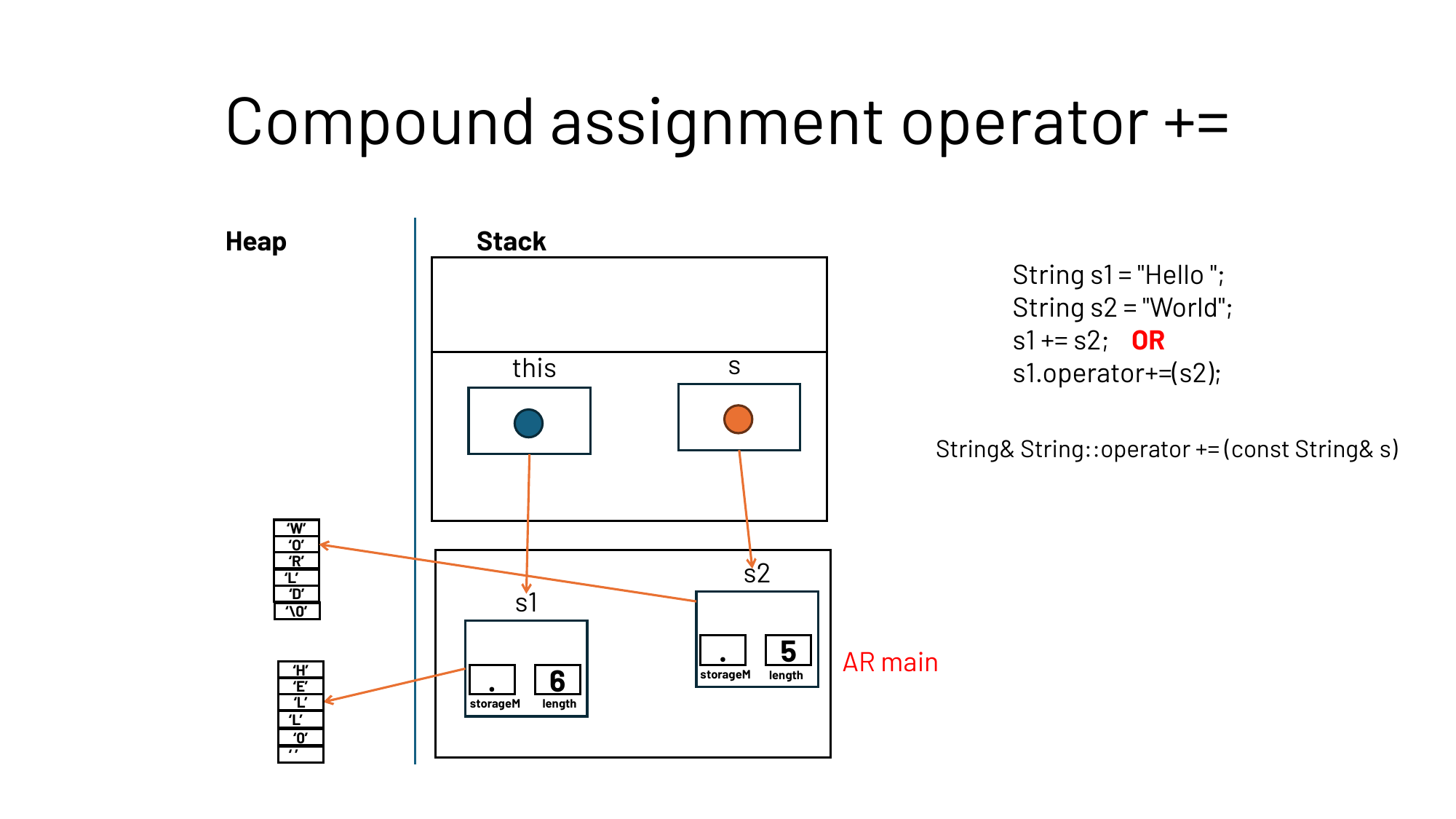

# Compound assignment operator +=
Stack
Heap
String s1 = "Hello ";
String s2 = "World";
s1 += s2;    OR
s1.operator+=(s2);

s
this

String& String::operator += (const String& s)

‘W’
‘O’

s2
‘R’
‘L’
s1
‘D’

‘\0’

.
5
AR main
storageM
‘H’
length
.
6
‘E’
length
storageM
‘L’
‘L’
‘0’
‘ ’